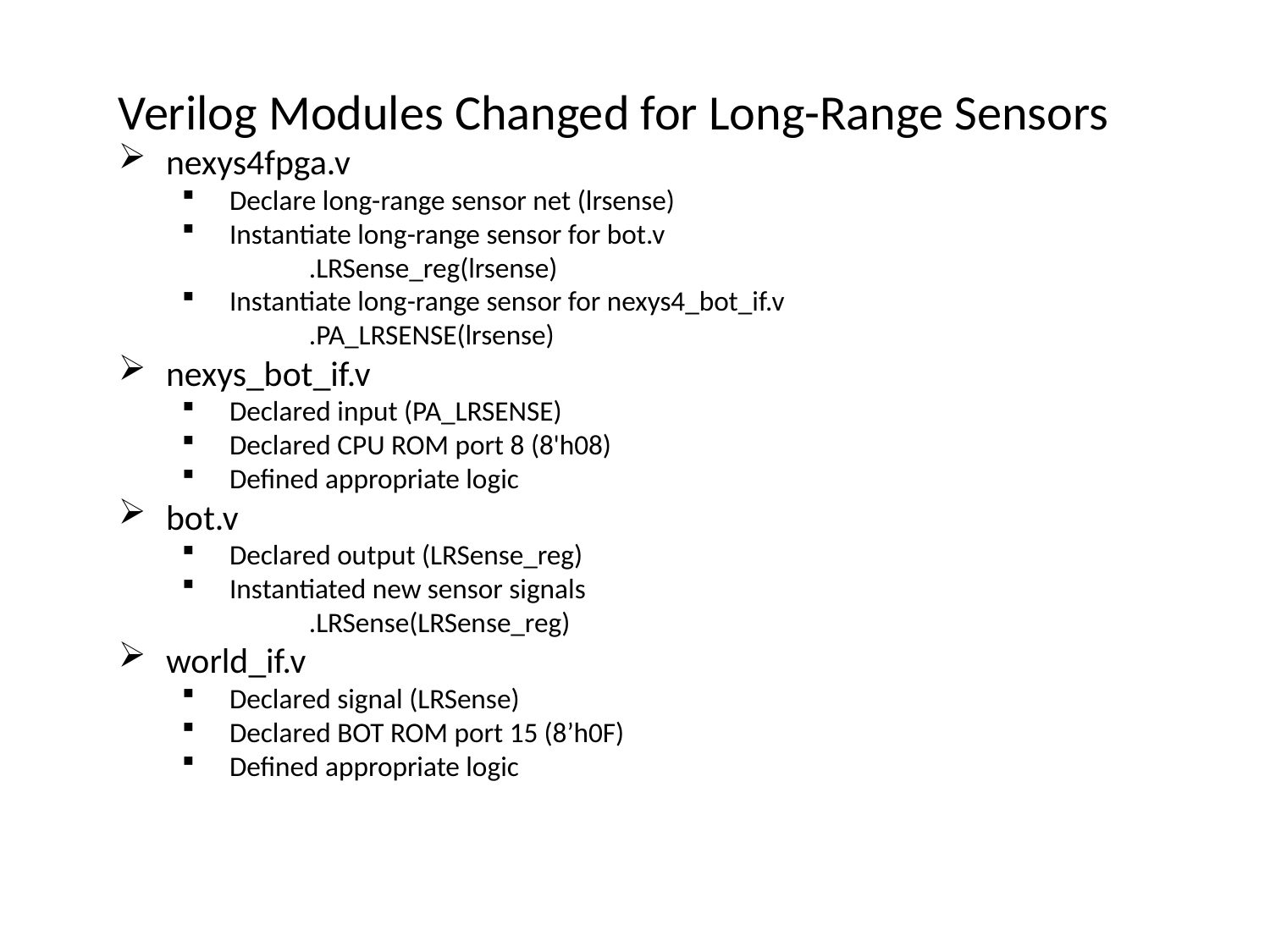

Verilog Modules Changed for Long-Range Sensors
nexys4fpga.v
Declare long-range sensor net (lrsense)
Instantiate long-range sensor for bot.v
.LRSense_reg(lrsense)
Instantiate long-range sensor for nexys4_bot_if.v
.PA_LRSENSE(lrsense)
nexys_bot_if.v
Declared input (PA_LRSENSE)
Declared CPU ROM port 8 (8'h08)
Defined appropriate logic
bot.v
Declared output (LRSense_reg)
Instantiated new sensor signals
.LRSense(LRSense_reg)
world_if.v
Declared signal (LRSense)
Declared BOT ROM port 15 (8’h0F)
Defined appropriate logic